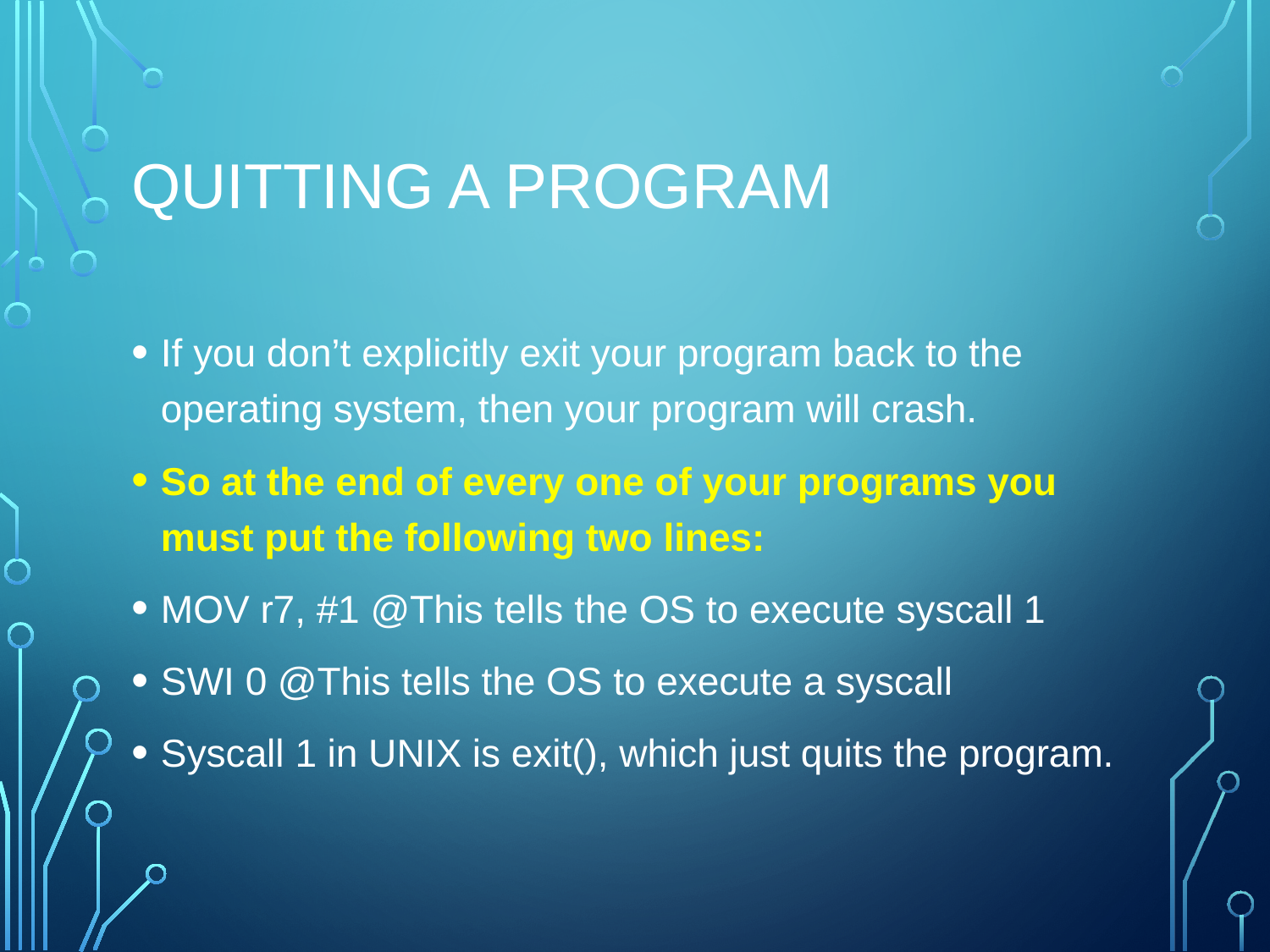

# Quitting a program
If you don’t explicitly exit your program back to the operating system, then your program will crash.
So at the end of every one of your programs you must put the following two lines:
MOV r7, #1 @This tells the OS to execute syscall 1
SWI 0 @This tells the OS to execute a syscall
Syscall 1 in UNIX is exit(), which just quits the program.